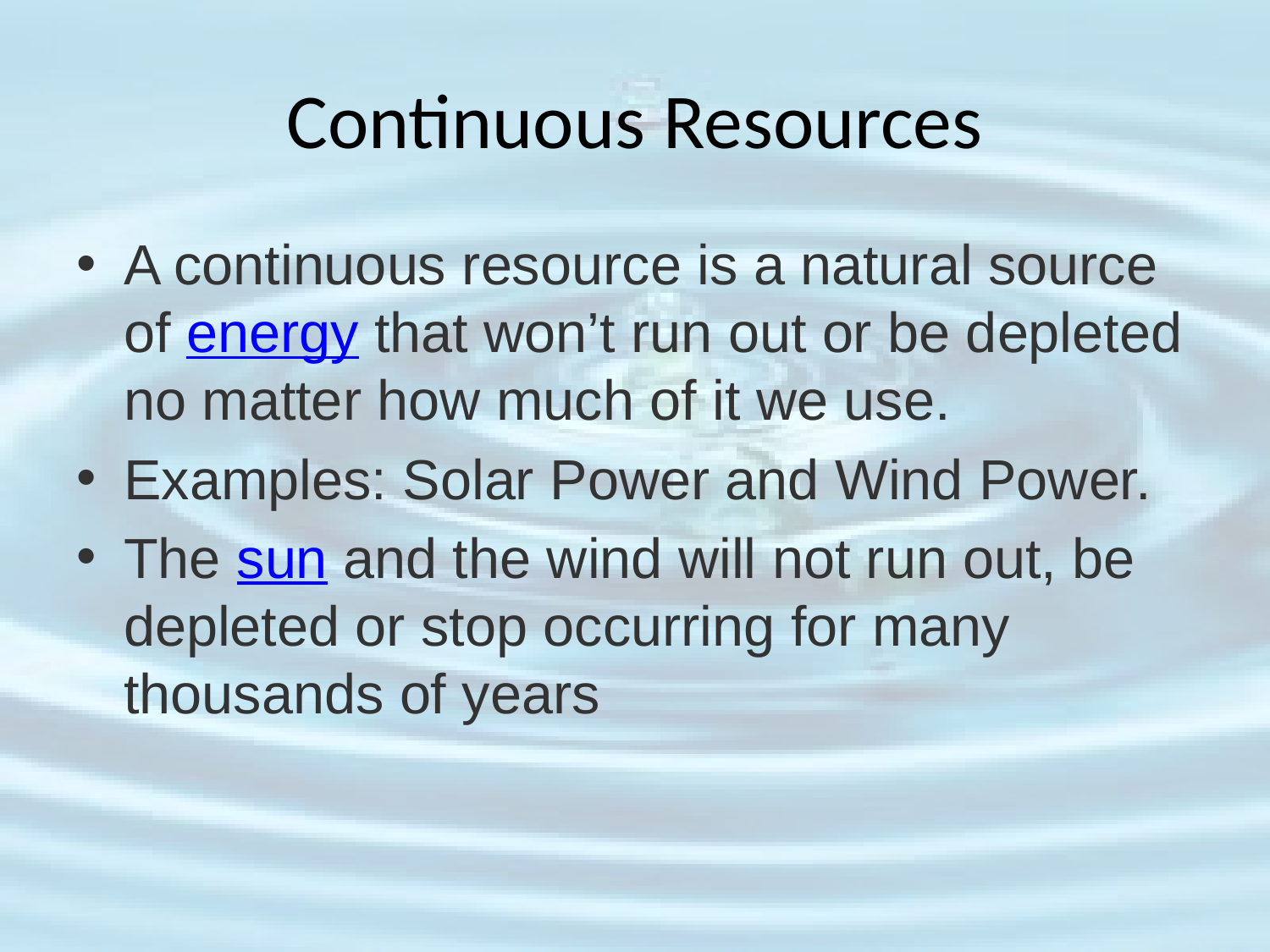

# Continuous Resources
A continuous resource is a natural source of energy that won’t run out or be depleted no matter how much of it we use.
Examples: Solar Power and Wind Power.
The sun and the wind will not run out, be depleted or stop occurring for many thousands of years